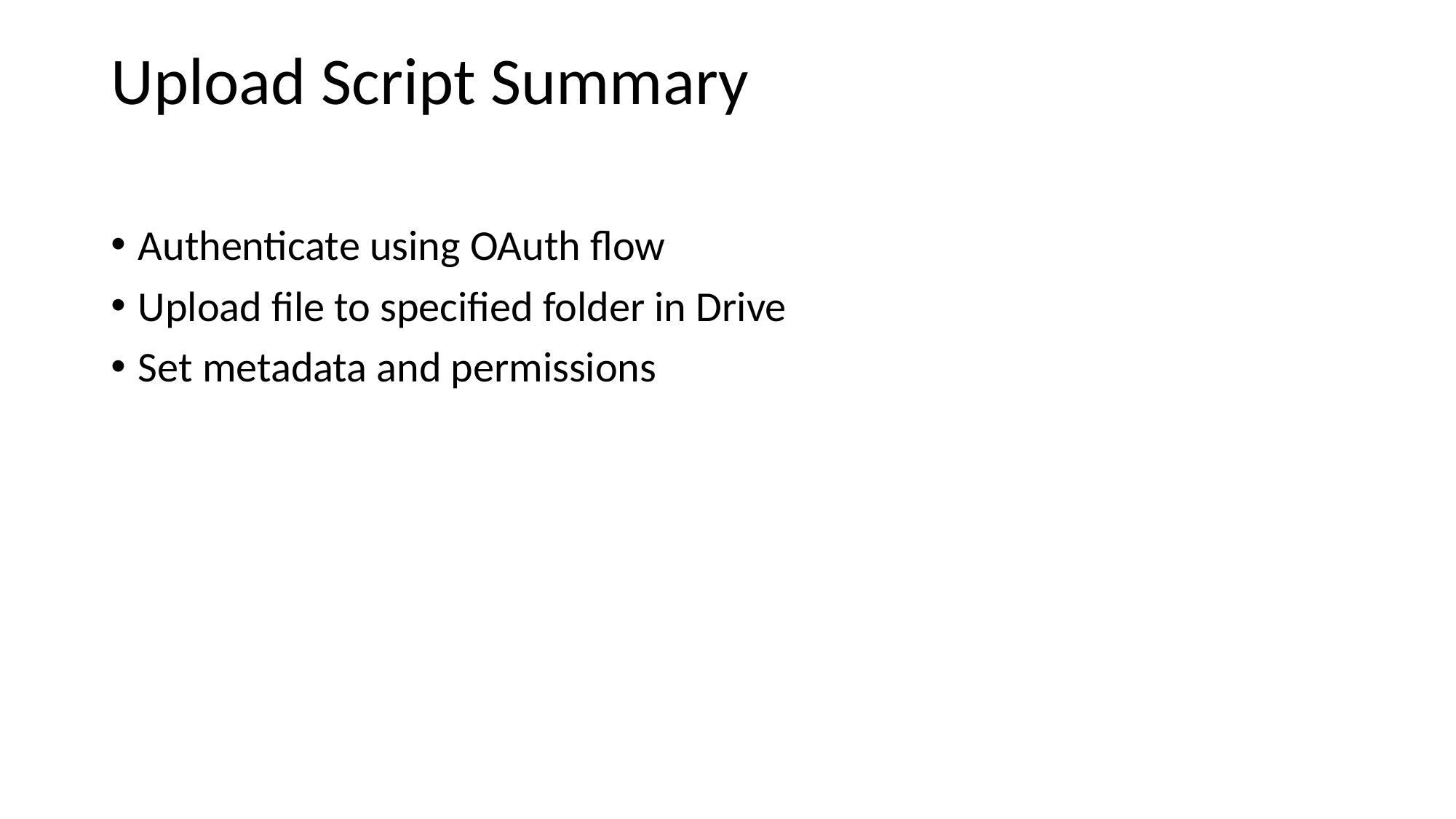

# Upload Script Summary
Authenticate using OAuth flow
Upload file to specified folder in Drive
Set metadata and permissions